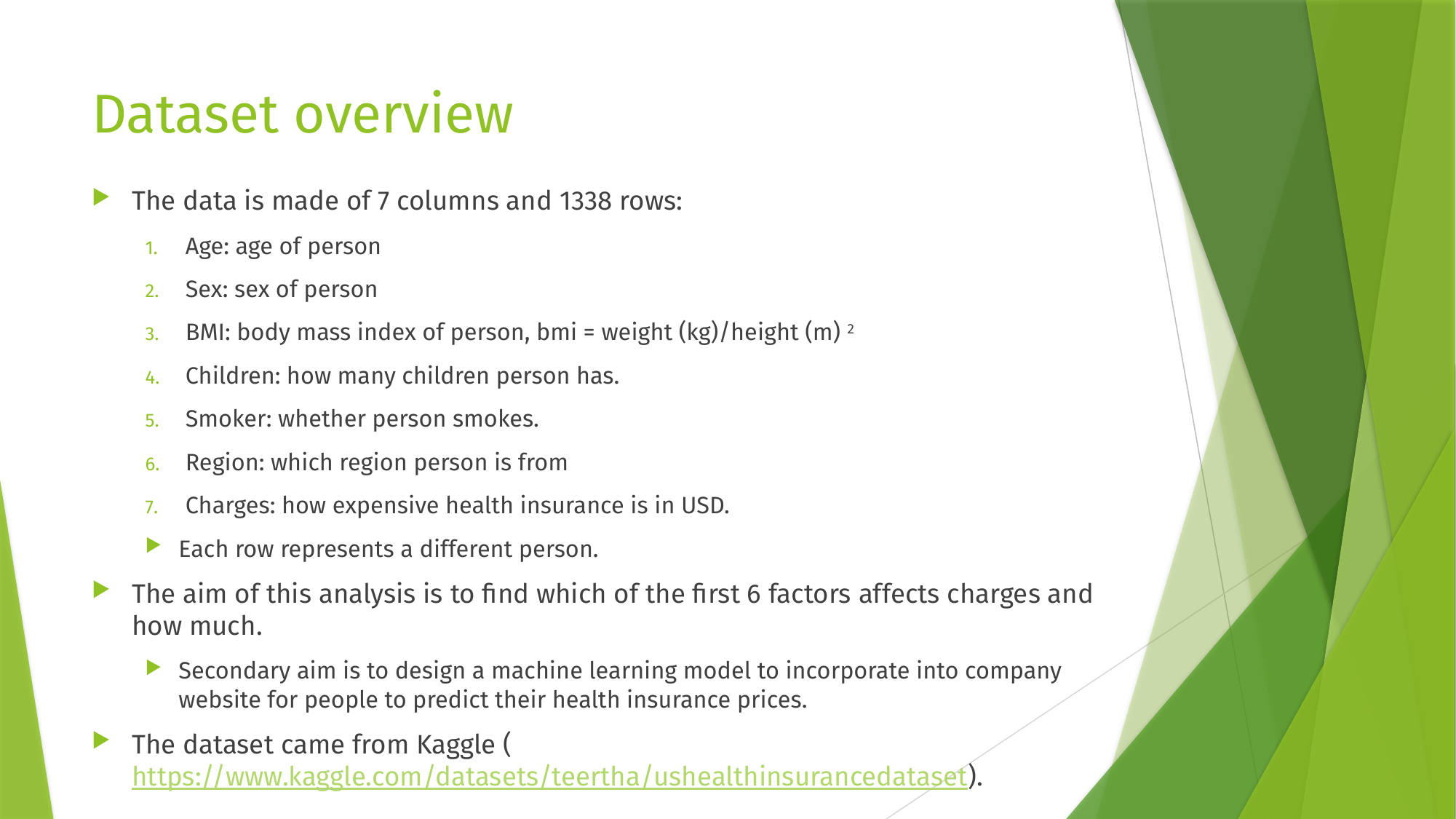

# Dataset overview
The data is made of 7 columns and 1338 rows:
Age: age of person
Sex: sex of person
BMI: body mass index of person, bmi = weight (kg)/height (m) 2
Children: how many children person has.
Smoker: whether person smokes.
Region: which region person is from
Charges: how expensive health insurance is in USD.
Each row represents a different person.
The aim of this analysis is to find which of the first 6 factors affects charges and how much.
Secondary aim is to design a machine learning model to incorporate into company website for people to predict their health insurance prices.
The dataset came from Kaggle (https://www.kaggle.com/datasets/teertha/ushealthinsurancedataset).